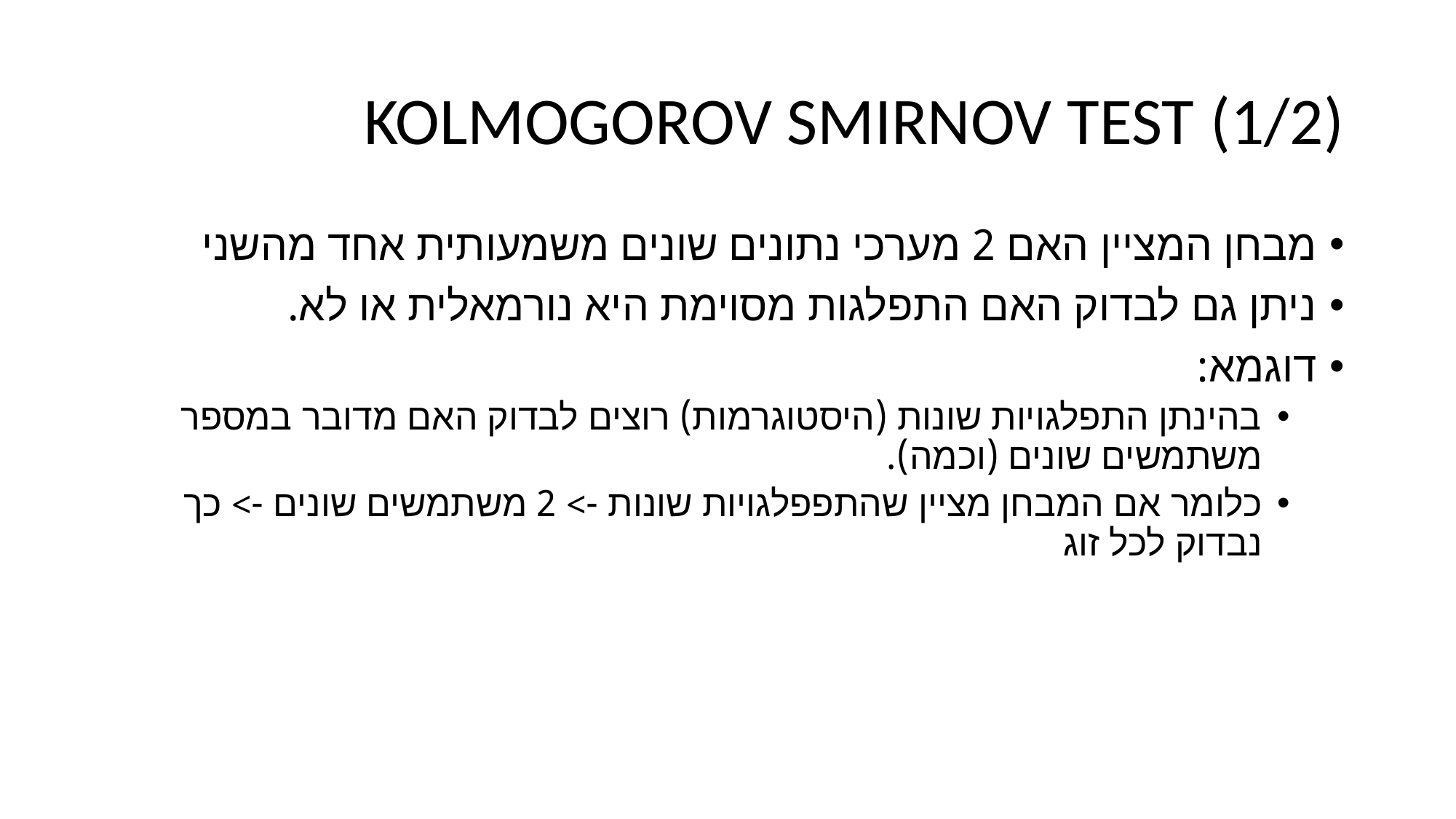

# KOLMOGOROV SMIRNOV TEST (1/2)
מבחן המציין האם 2 מערכי נתונים שונים משמעותית אחד מהשני
ניתן גם לבדוק האם התפלגות מסוימת היא נורמאלית או לא.
דוגמא:
בהינתן התפלגויות שונות (היסטוגרמות) רוצים לבדוק האם מדובר במספר משתמשים שונים (וכמה).
כלומר אם המבחן מציין שהתפפלגויות שונות -> 2 משתמשים שונים -> כך נבדוק לכל זוג